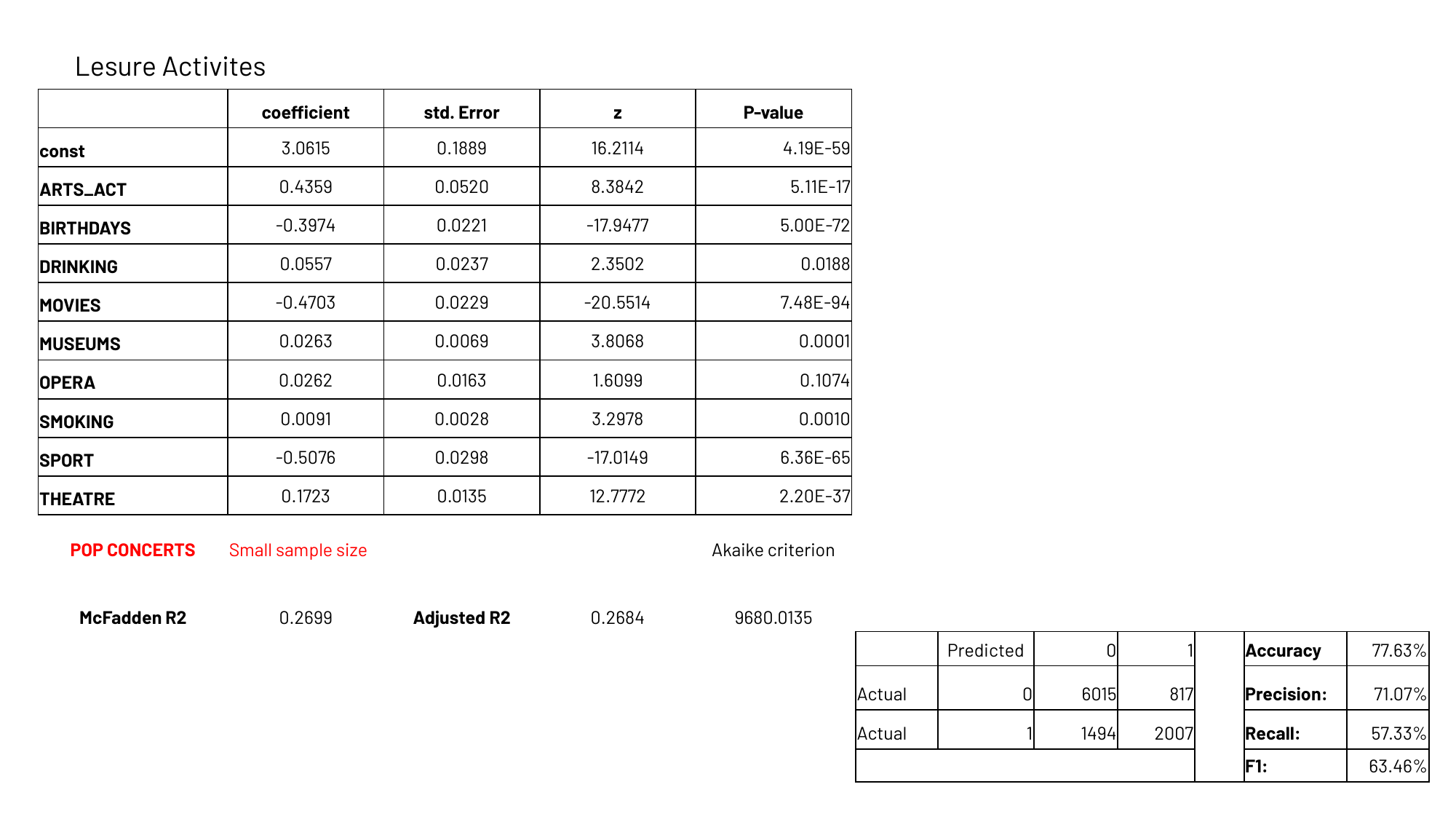

Lesure Activites
|  | coefficient | std. Error | z | P-value |
| --- | --- | --- | --- | --- |
| const | 3.0615 | 0.1889 | 16.2114 | 4.19E-59 |
| ARTS\_ACT | 0.4359 | 0.0520 | 8.3842 | 5.11E-17 |
| BIRTHDAYS | -0.3974 | 0.0221 | -17.9477 | 5.00E-72 |
| DRINKING | 0.0557 | 0.0237 | 2.3502 | 0.0188 |
| MOVIES | -0.4703 | 0.0229 | -20.5514 | 7.48E-94 |
| MUSEUMS | 0.0263 | 0.0069 | 3.8068 | 0.0001 |
| OPERA | 0.0262 | 0.0163 | 1.6099 | 0.1074 |
| SMOKING | 0.0091 | 0.0028 | 3.2978 | 0.0010 |
| SPORT | -0.5076 | 0.0298 | -17.0149 | 6.36E-65 |
| THEATRE | 0.1723 | 0.0135 | 12.7772 | 2.20E-37 |
| POP CONCERTS | Small sample size |  |  | Akaike criterion |
| McFadden R2 | 0.2699 | Adjusted R2 | 0.2684 | 9680.0135 |
|  | Predicted | 0 | 1 |  | Accuracy | 77.63% |
| --- | --- | --- | --- | --- | --- | --- |
| Actual | 0 | 6015 | 817 |  | Precision: | 71.07% |
| Actual | 1 | 1494 | 2007 |  | Recall: | 57.33% |
|  |  |  |  |  | F1: | 63.46% |